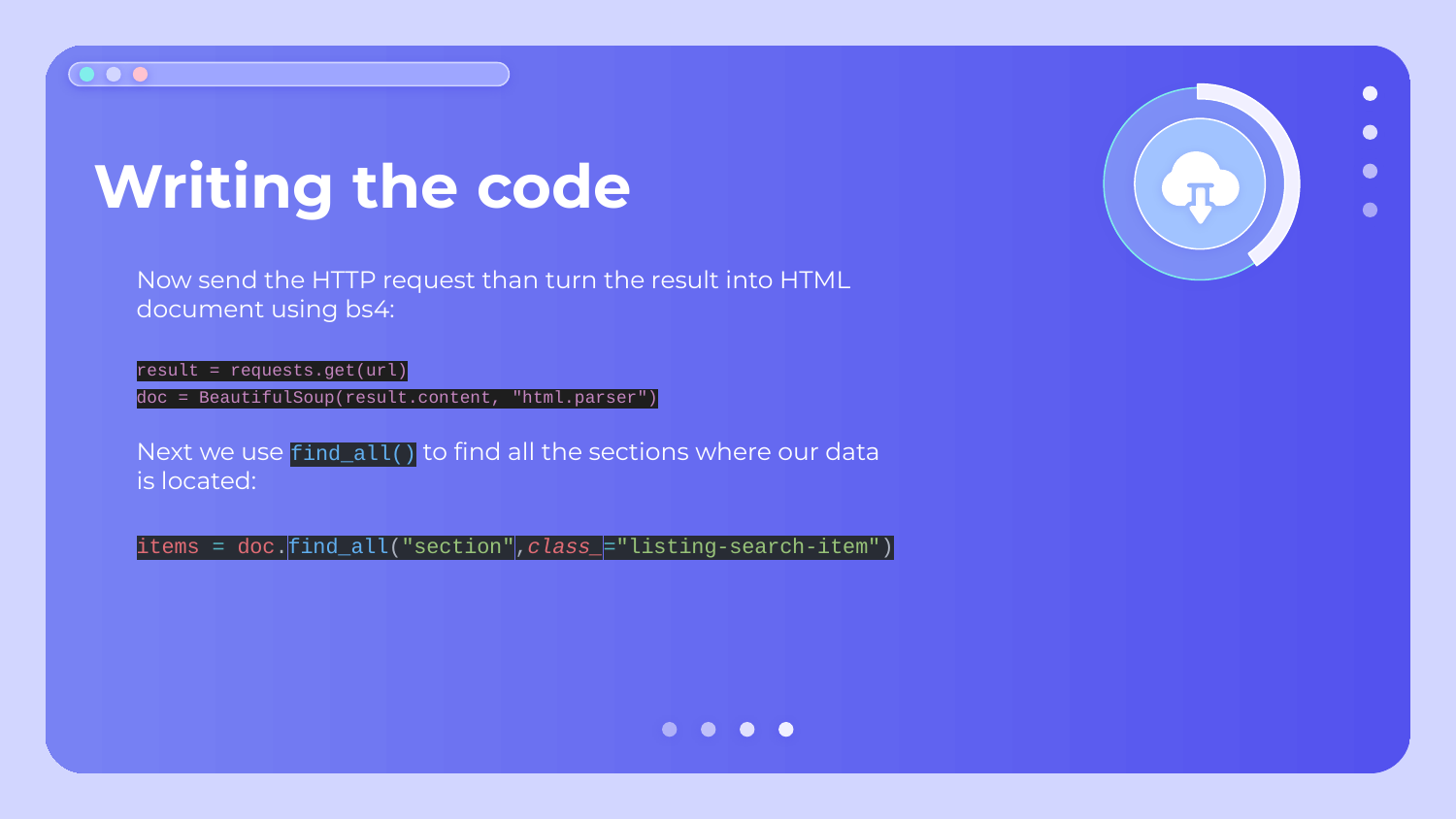

# Writing the code

Now send the HTTP request than turn the result into HTML document using bs4:

result = requests.get(url)
doc = BeautifulSoup(result.content, "html.parser")

Next we use find_all() to find all the sections where our data is located:

items = doc.find_all("section",class_="listing-search-item")